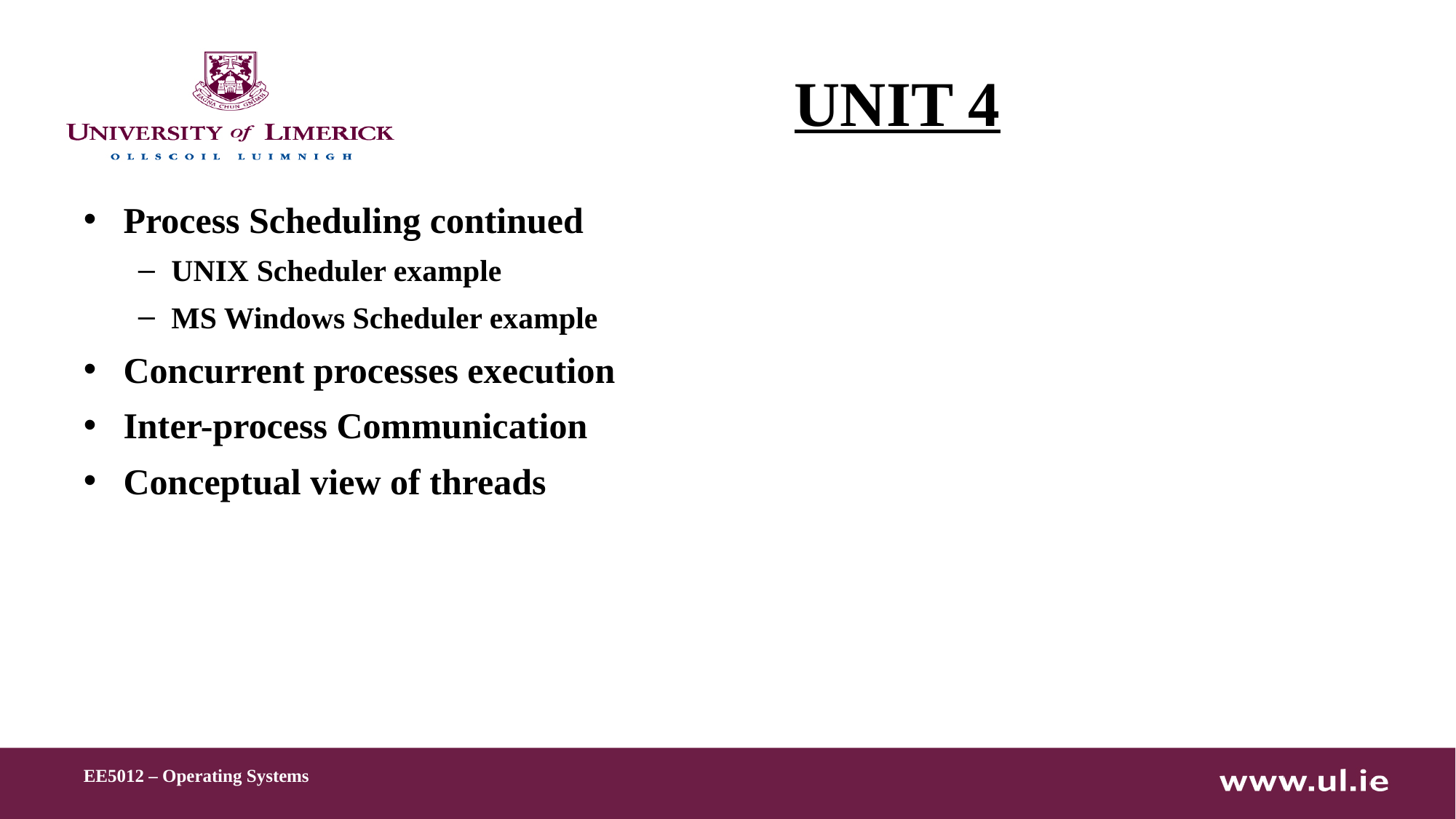

# UNIT 4
Process Scheduling continued
UNIX Scheduler example
MS Windows Scheduler example
Concurrent processes execution
Inter-process Communication
Conceptual view of threads
EE5012 – Operating Systems